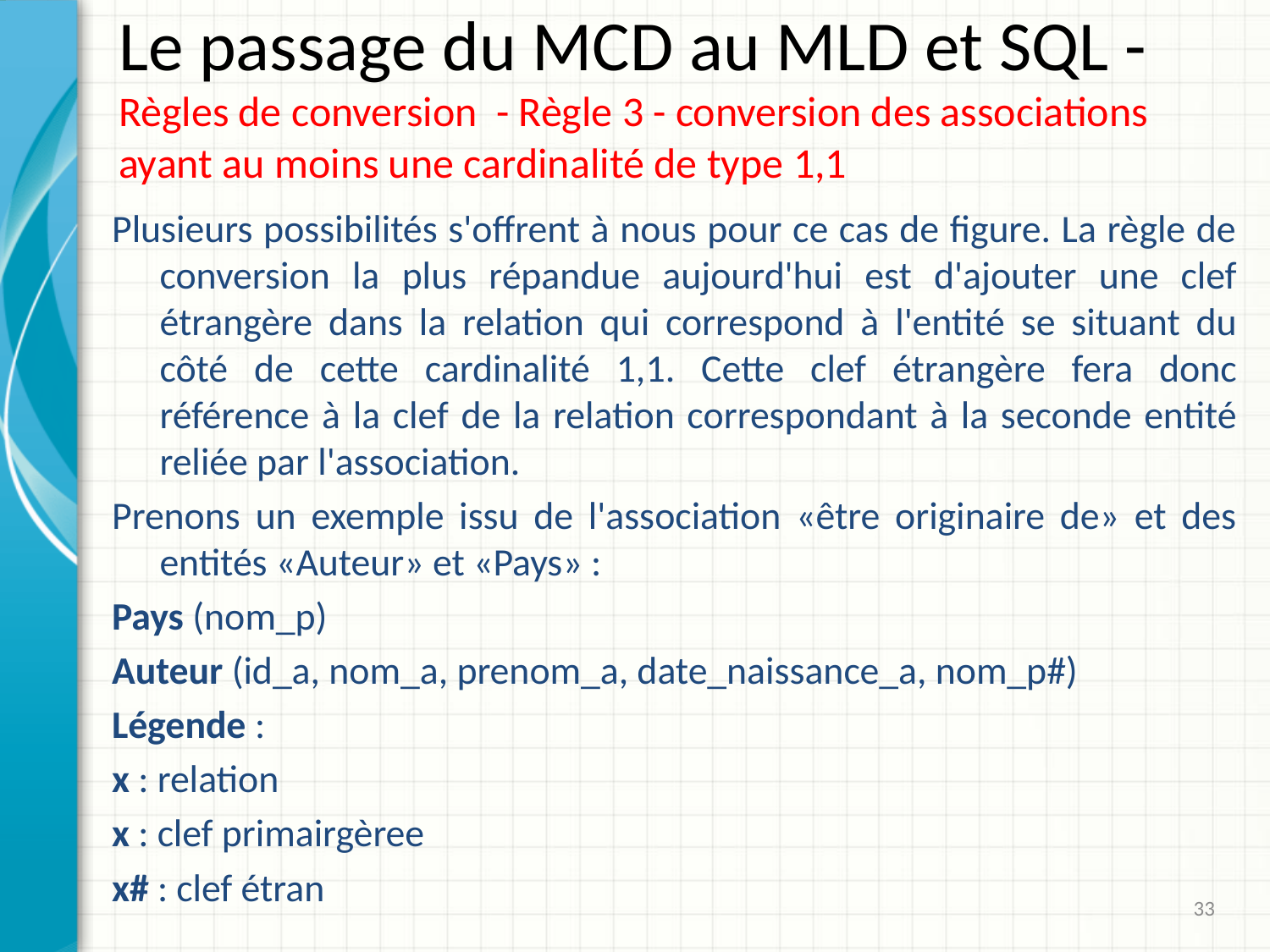

# Le passage du MCD au MLD et SQL - Règles de conversion  - Règle 3 - conversion des associations ayant au moins une cardinalité de type 1,1
Plusieurs possibilités s'offrent à nous pour ce cas de figure. La règle de conversion la plus répandue aujourd'hui est d'ajouter une clef étrangère dans la relation qui correspond à l'entité se situant du côté de cette cardinalité 1,1. Cette clef étrangère fera donc référence à la clef de la relation correspondant à la seconde entité reliée par l'association.
Prenons un exemple issu de l'association «être originaire de» et des entités «Auteur» et «Pays» :
Pays (nom_p)
Auteur (id_a, nom_a, prenom_a, date_naissance_a, nom_p#)
Légende :
x : relation
x : clef primairgèree
x# : clef étran

33